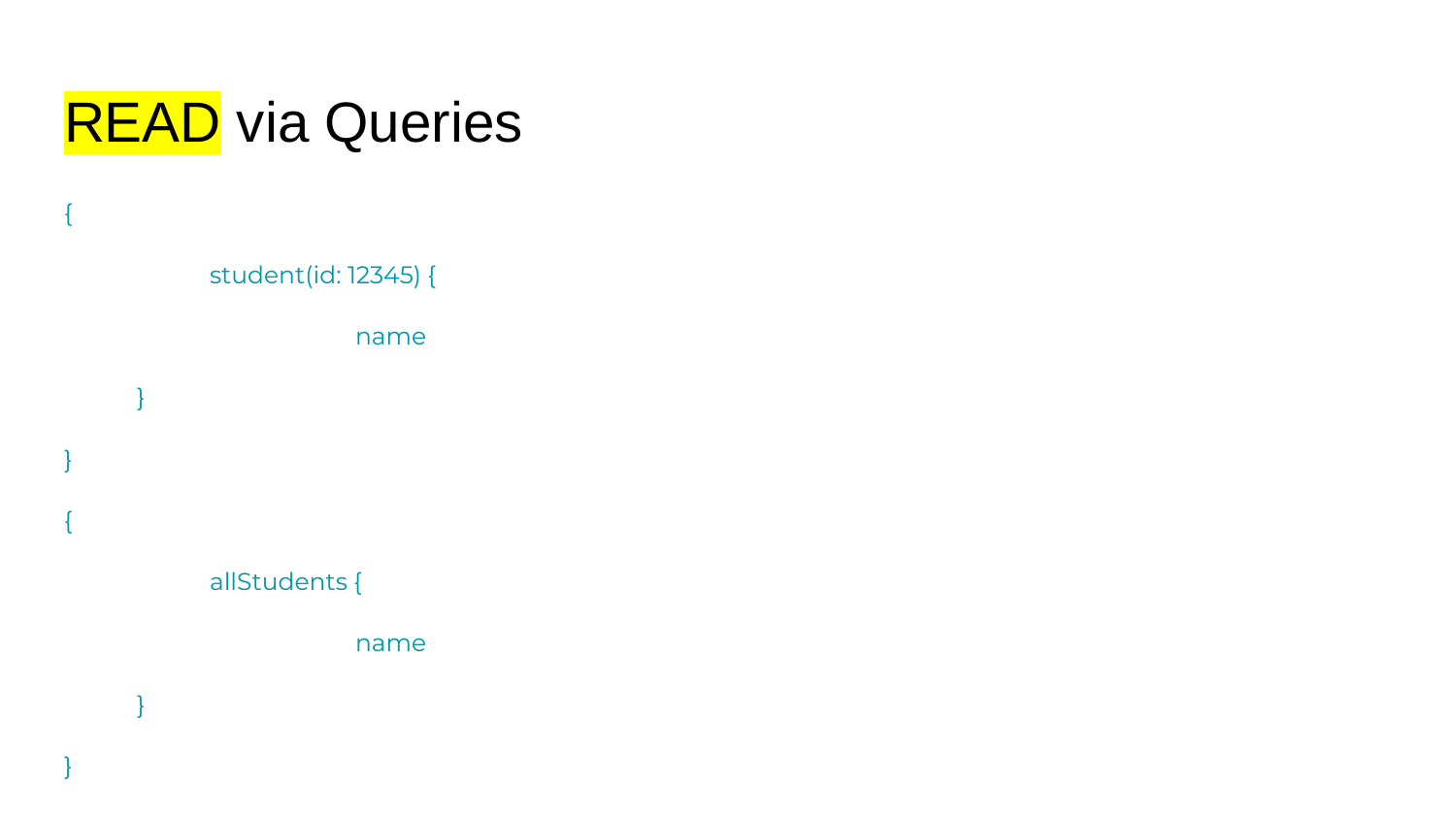

# READ via Queries
{
	student(id: 12345) {
		name
}
}
{
	allStudents {
		name
}
}